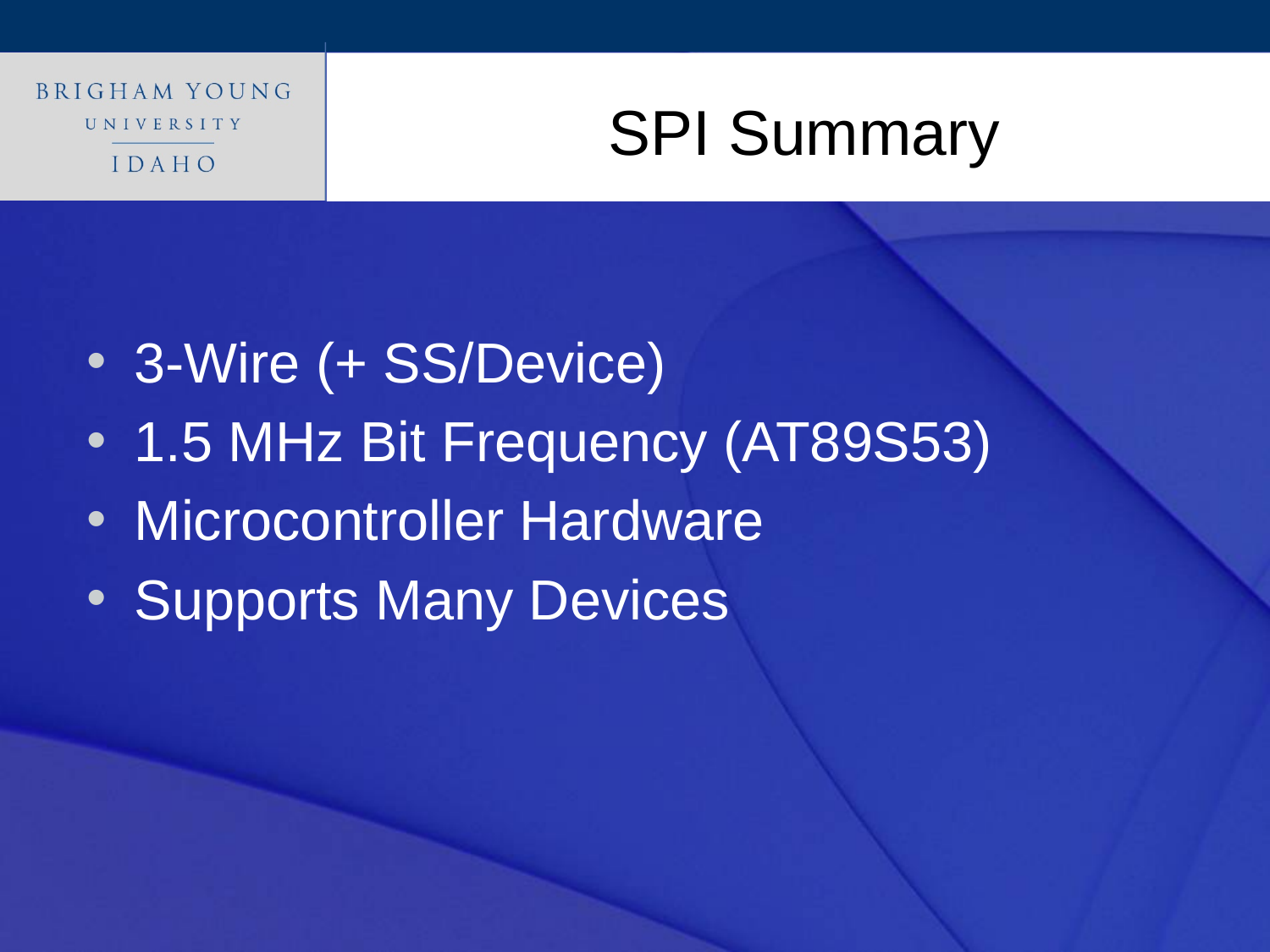

# SPI Summary
3-Wire (+ SS/Device)
1.5 MHz Bit Frequency (AT89S53)
Microcontroller Hardware
Supports Many Devices